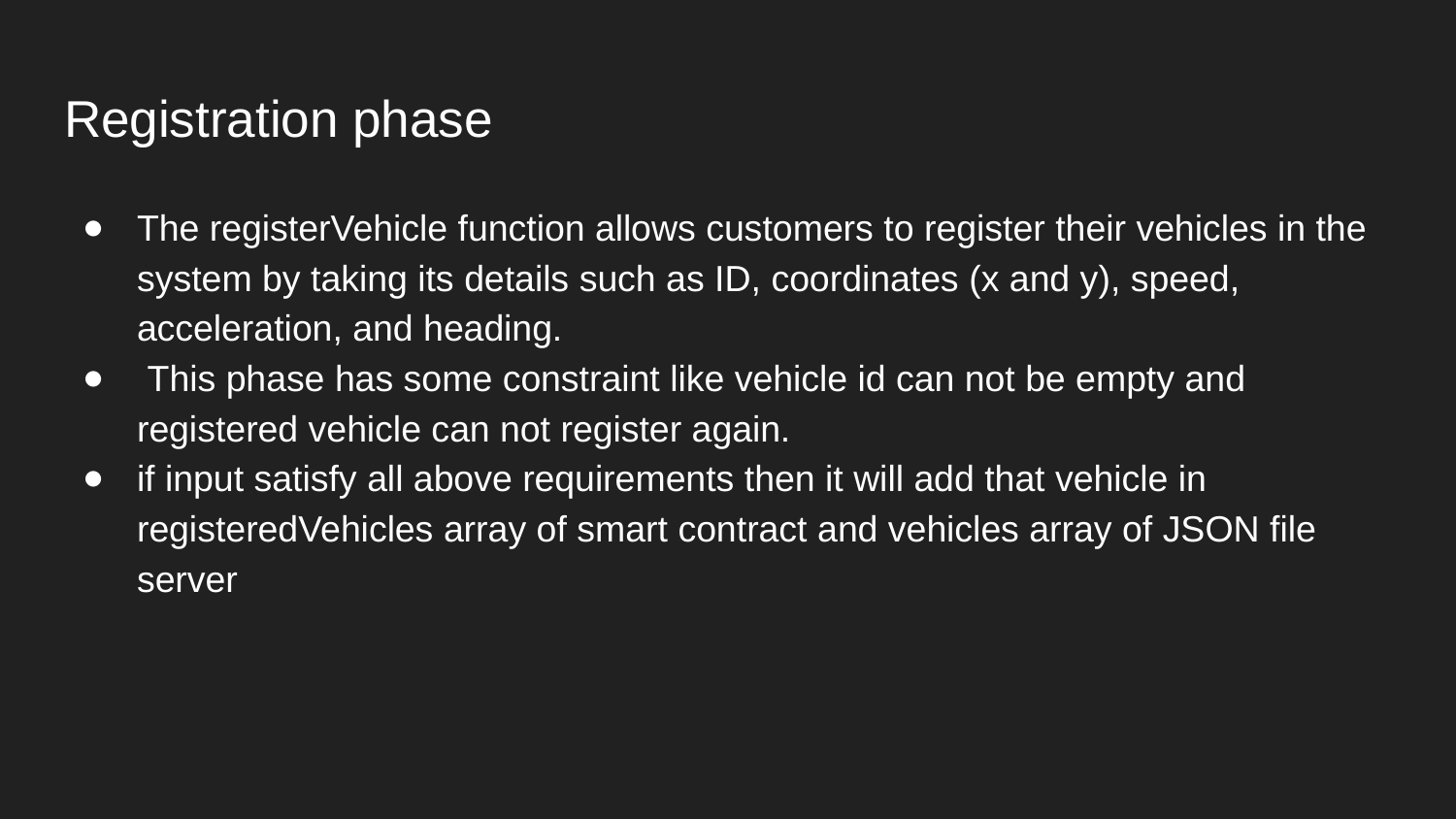

# Registration phase
The registerVehicle function allows customers to register their vehicles in the system by taking its details such as ID, coordinates (x and y), speed, acceleration, and heading.
 This phase has some constraint like vehicle id can not be empty and registered vehicle can not register again.
if input satisfy all above requirements then it will add that vehicle in registeredVehicles array of smart contract and vehicles array of JSON file server